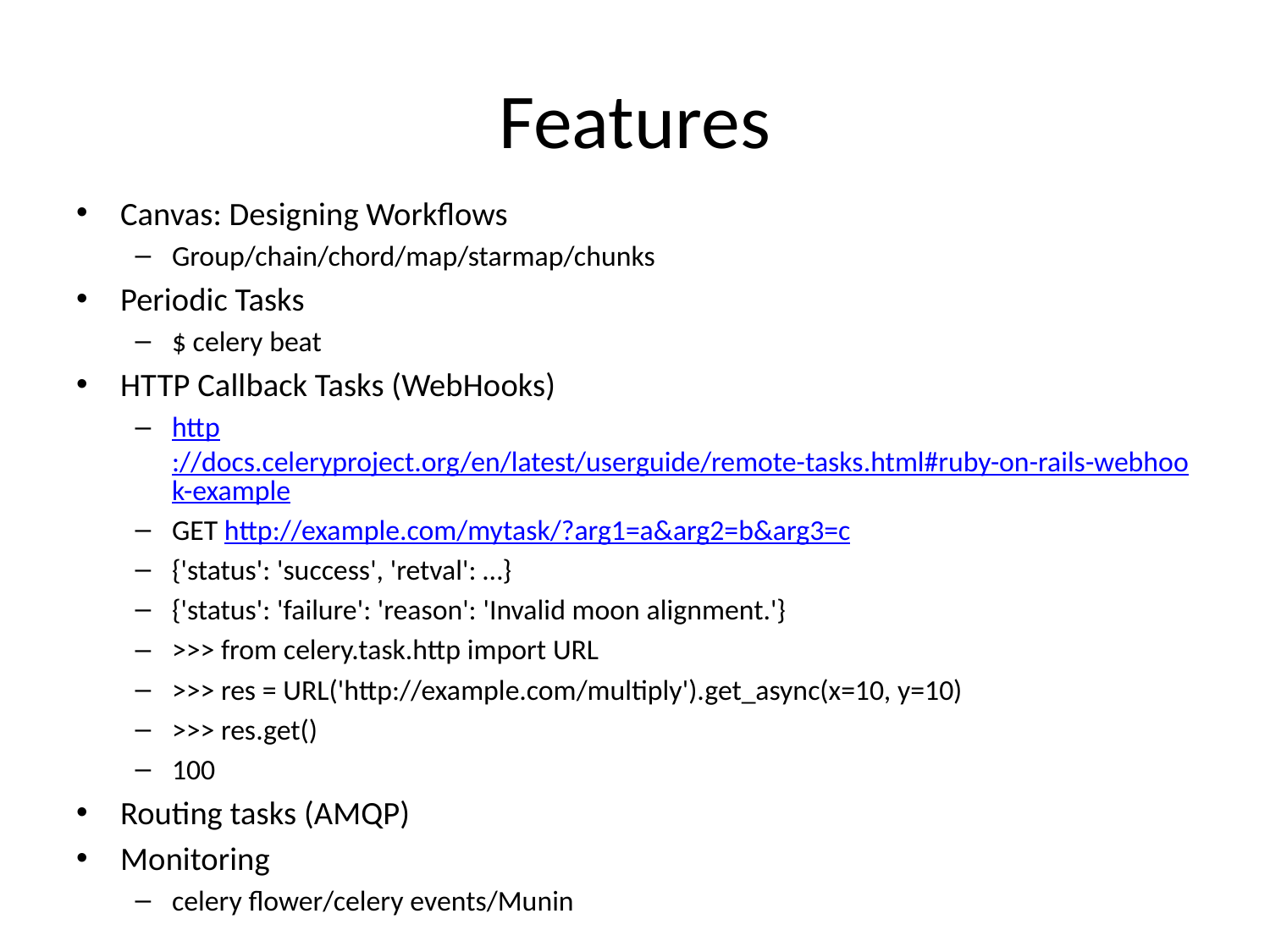

# Features
Canvas: Designing Workflows
Group/chain/chord/map/starmap/chunks
Periodic Tasks
$ celery beat
HTTP Callback Tasks (WebHooks)
http://docs.celeryproject.org/en/latest/userguide/remote-tasks.html#ruby-on-rails-webhook-example
GET http://example.com/mytask/?arg1=a&arg2=b&arg3=c
{'status': 'success', 'retval': …}
{'status': 'failure': 'reason': 'Invalid moon alignment.'}
>>> from celery.task.http import URL
>>> res = URL('http://example.com/multiply').get_async(x=10, y=10)
>>> res.get()
100
Routing tasks (AMQP)
Monitoring
celery flower/celery events/Munin